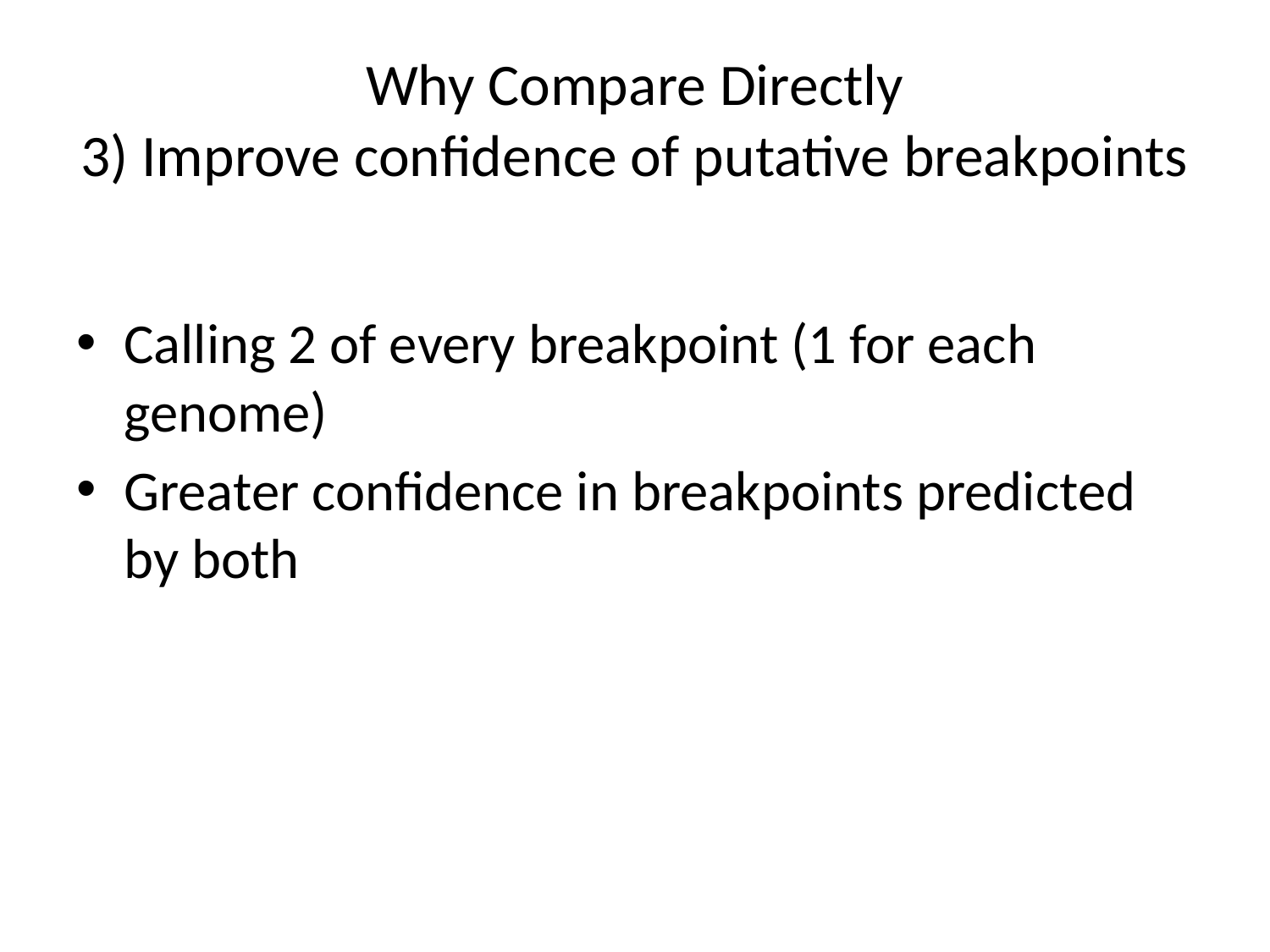

# Why Compare Directly 3) Improve confidence of putative breakpoints

Calling 2 of every breakpoint (1 for each genome)
Greater confidence in breakpoints predicted by both